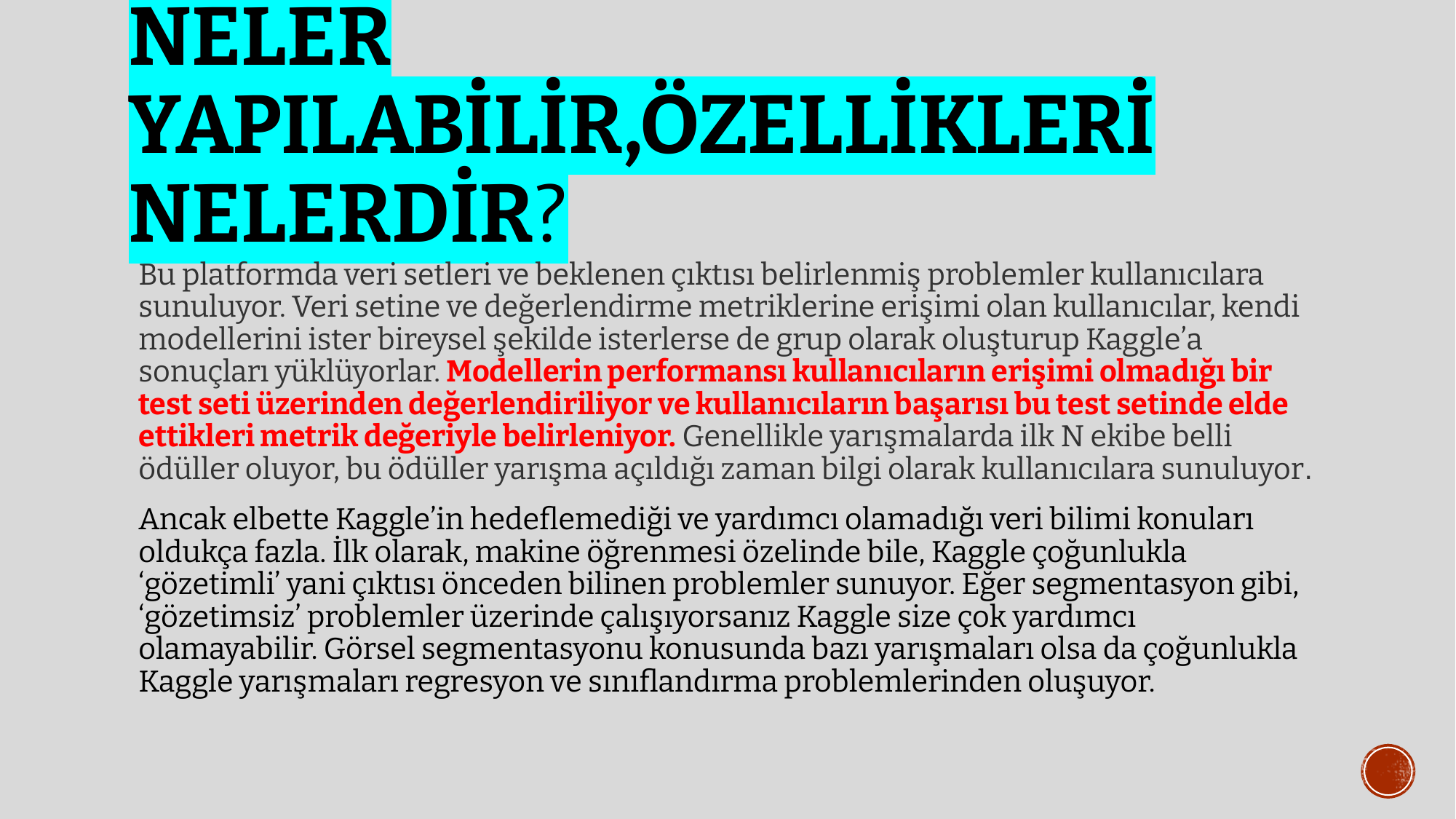

# Neler yapılabilir,özellikleri nelerdir?
Bu platformda veri setleri ve beklenen çıktısı belirlenmiş problemler kullanıcılara sunuluyor. Veri setine ve değerlendirme metriklerine erişimi olan kullanıcılar, kendi modellerini ister bireysel şekilde isterlerse de grup olarak oluşturup Kaggle’a sonuçları yüklüyorlar. Modellerin performansı kullanıcıların erişimi olmadığı bir test seti üzerinden değerlendiriliyor ve kullanıcıların başarısı bu test setinde elde ettikleri metrik değeriyle belirleniyor. Genellikle yarışmalarda ilk N ekibe belli ödüller oluyor, bu ödüller yarışma açıldığı zaman bilgi olarak kullanıcılara sunuluyor.
Ancak elbette Kaggle’in hedeflemediği ve yardımcı olamadığı veri bilimi konuları oldukça fazla. İlk olarak, makine öğrenmesi özelinde bile, Kaggle çoğunlukla ‘gözetimli’ yani çıktısı önceden bilinen problemler sunuyor. Eğer segmentasyon gibi, ‘gözetimsiz’ problemler üzerinde çalışıyorsanız Kaggle size çok yardımcı olamayabilir. Görsel segmentasyonu konusunda bazı yarışmaları olsa da çoğunlukla Kaggle yarışmaları regresyon ve sınıflandırma problemlerinden oluşuyor.